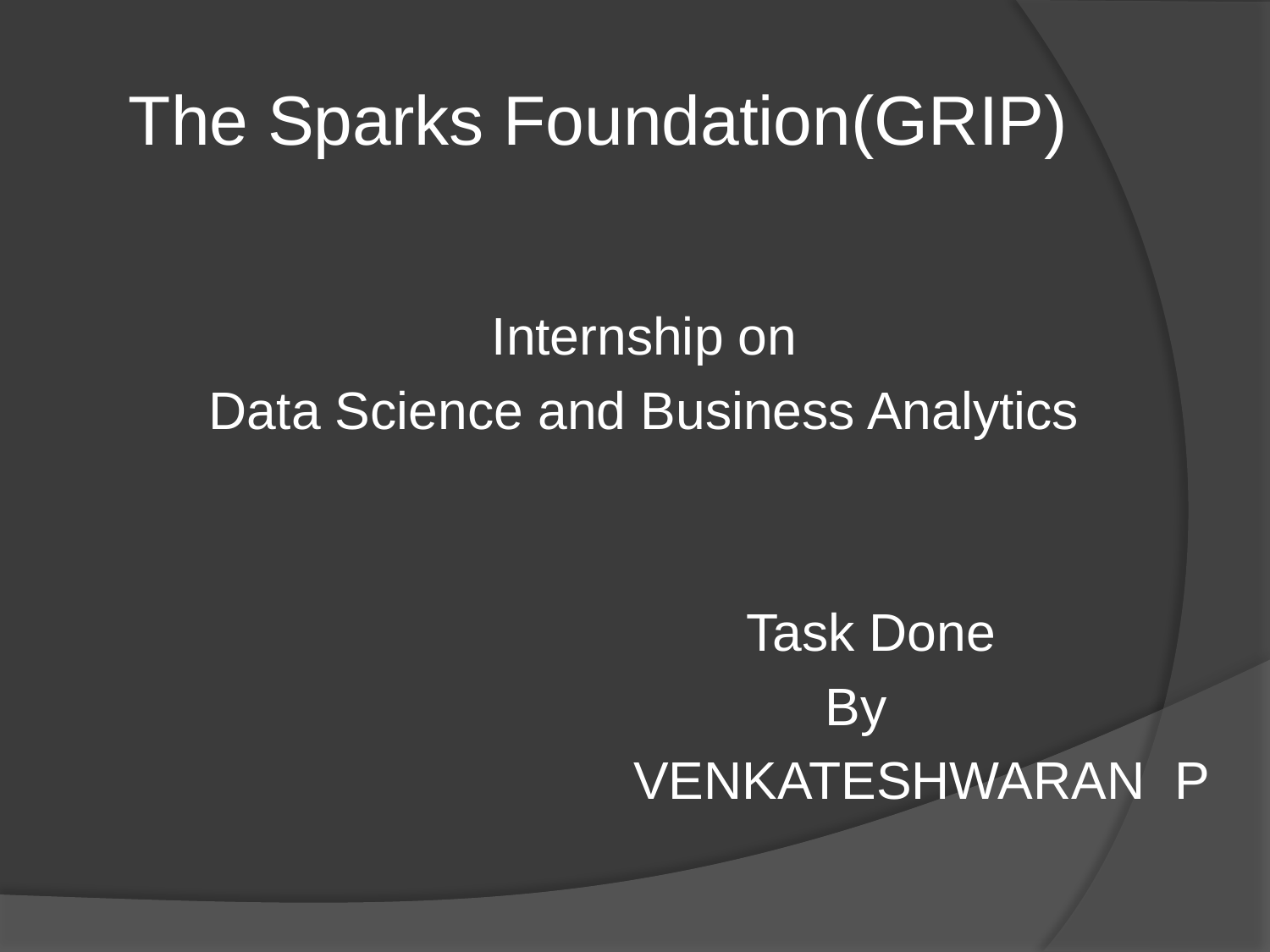

# The Sparks Foundation(GRIP)

Internship on
Data Science and Business Analytics

                               Task Done
                              By
                                     VENKATESHWARAN  P